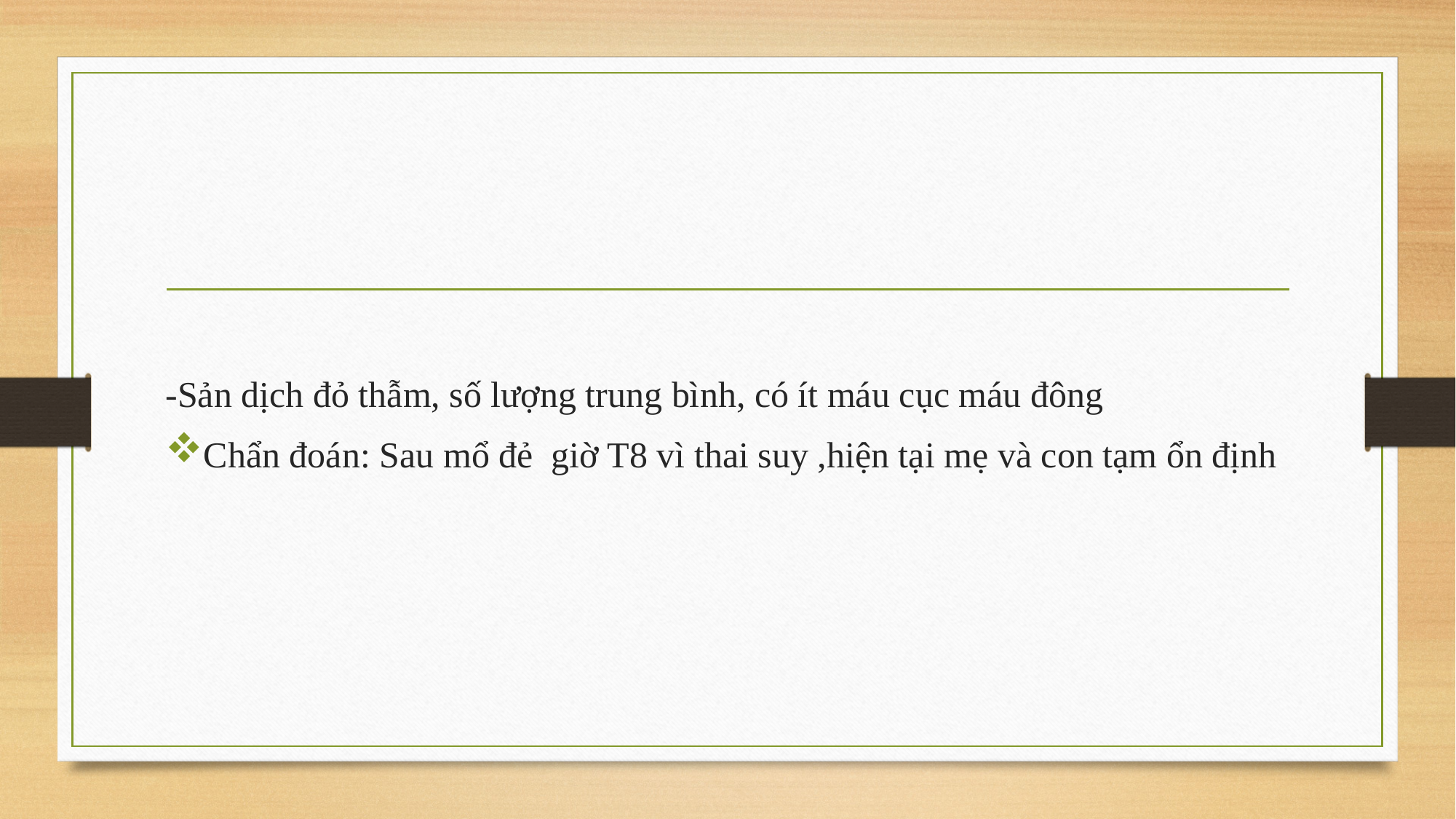

#

-Sản dịch đỏ thẫm, số lượng trung bình, có ít máu cục máu đông
Chẩn đoán: Sau mổ đẻ  giờ T8 vì thai suy ,hiện tại mẹ và con tạm ổn định